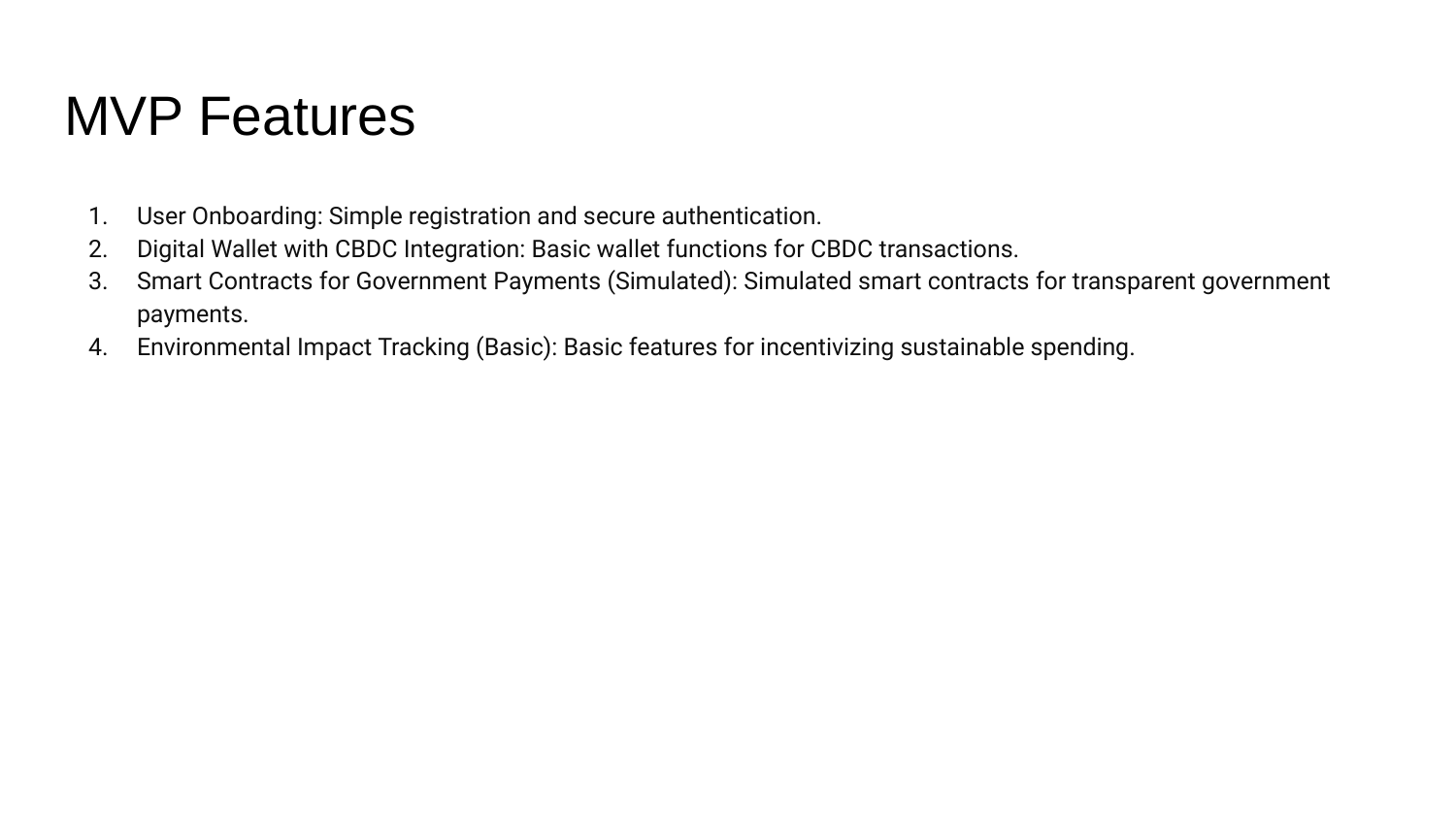

# MVP Features
User Onboarding: Simple registration and secure authentication.
Digital Wallet with CBDC Integration: Basic wallet functions for CBDC transactions.
Smart Contracts for Government Payments (Simulated): Simulated smart contracts for transparent government payments.
Environmental Impact Tracking (Basic): Basic features for incentivizing sustainable spending.